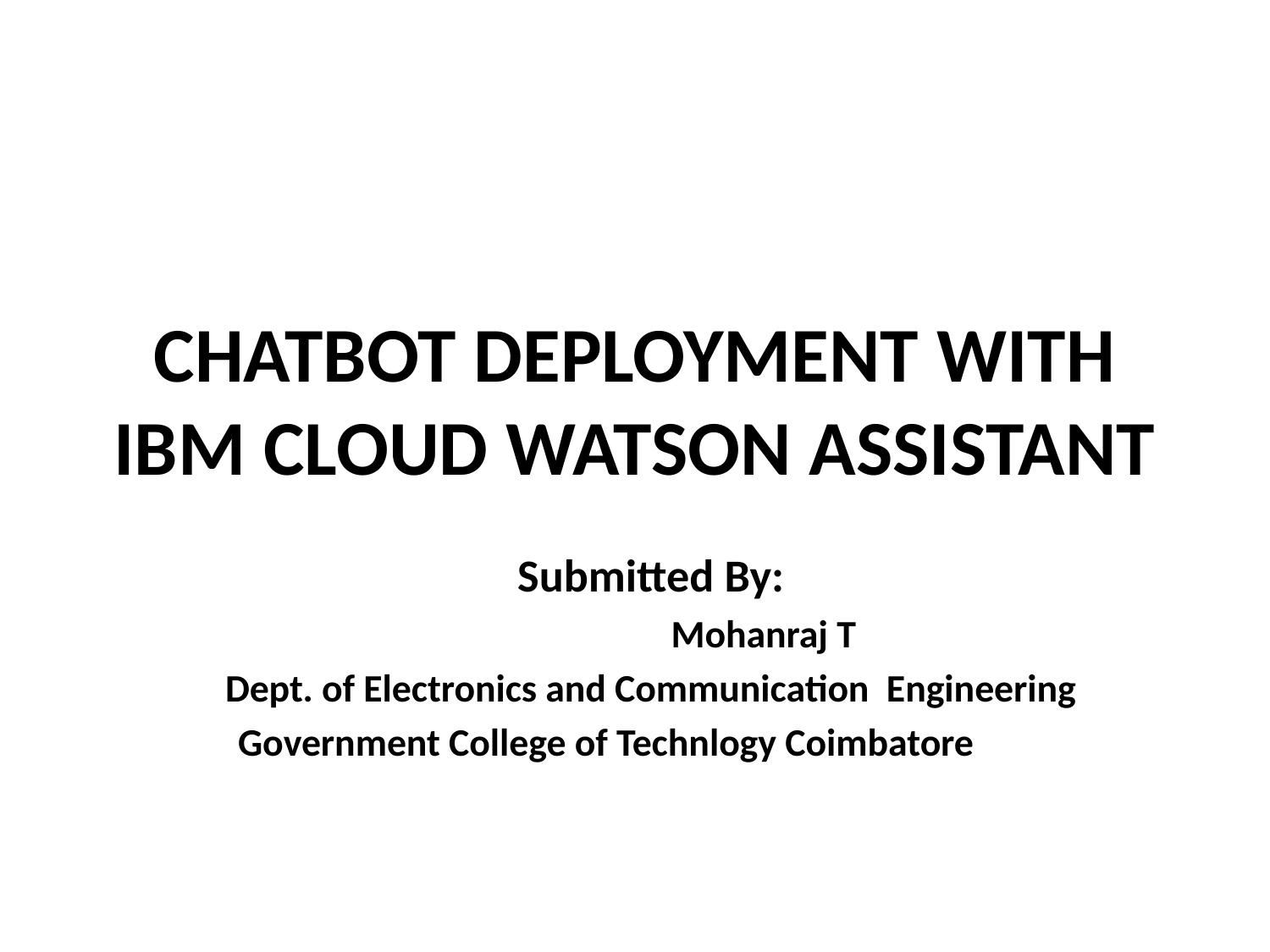

# CHATBOT DEPLOYMENT WITH IBM CLOUD WATSON ASSISTANT
Submitted By:
                          Mohanraj T
Dept. of Electronics and Communication  Engineering
    Government College of Technlogy Coimbatore